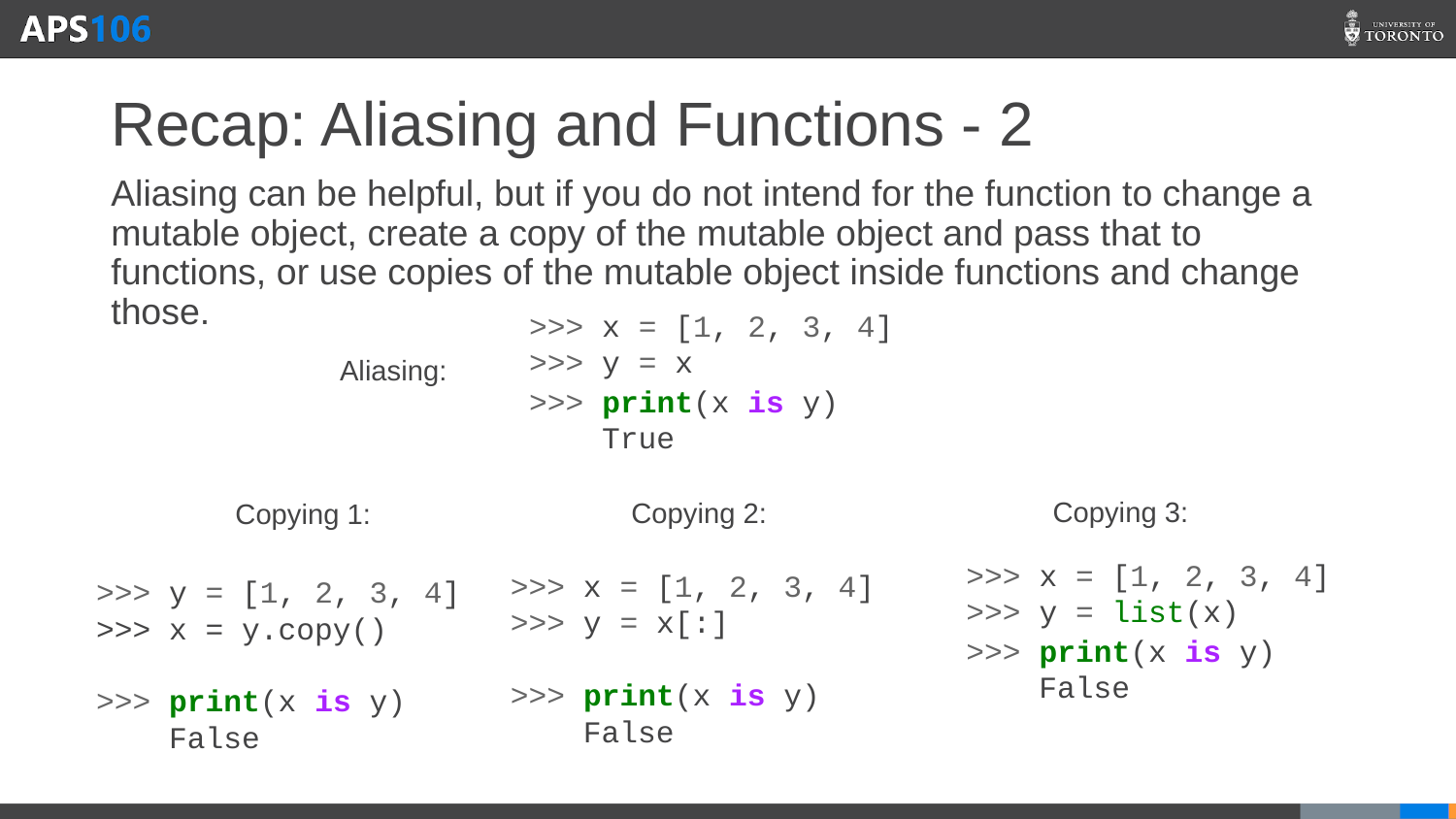

# Recap: Aliasing and Functions - 2
Aliasing can be helpful, but if you do not intend for the function to change a mutable object, create a copy of the mutable object and pass that to functions, or use copies of the mutable object inside functions and change those.

>>> x = [1, 2, 3, 4]
>>> y = x

>>> print(x is y)
    True

Aliasing:
Copying 3:
Copying 2:
Copying 1:
>>> x = [1, 2, 3, 4]
>>> y = list(x)

>>> print(x is y)
    False

>>> x = [1, 2, 3, 4]
>>> y = x[:]

>>> print(x is y)
    False

>>> y = [1, 2, 3, 4]
>>> x = y.copy()

>>> print(x is y)
    False